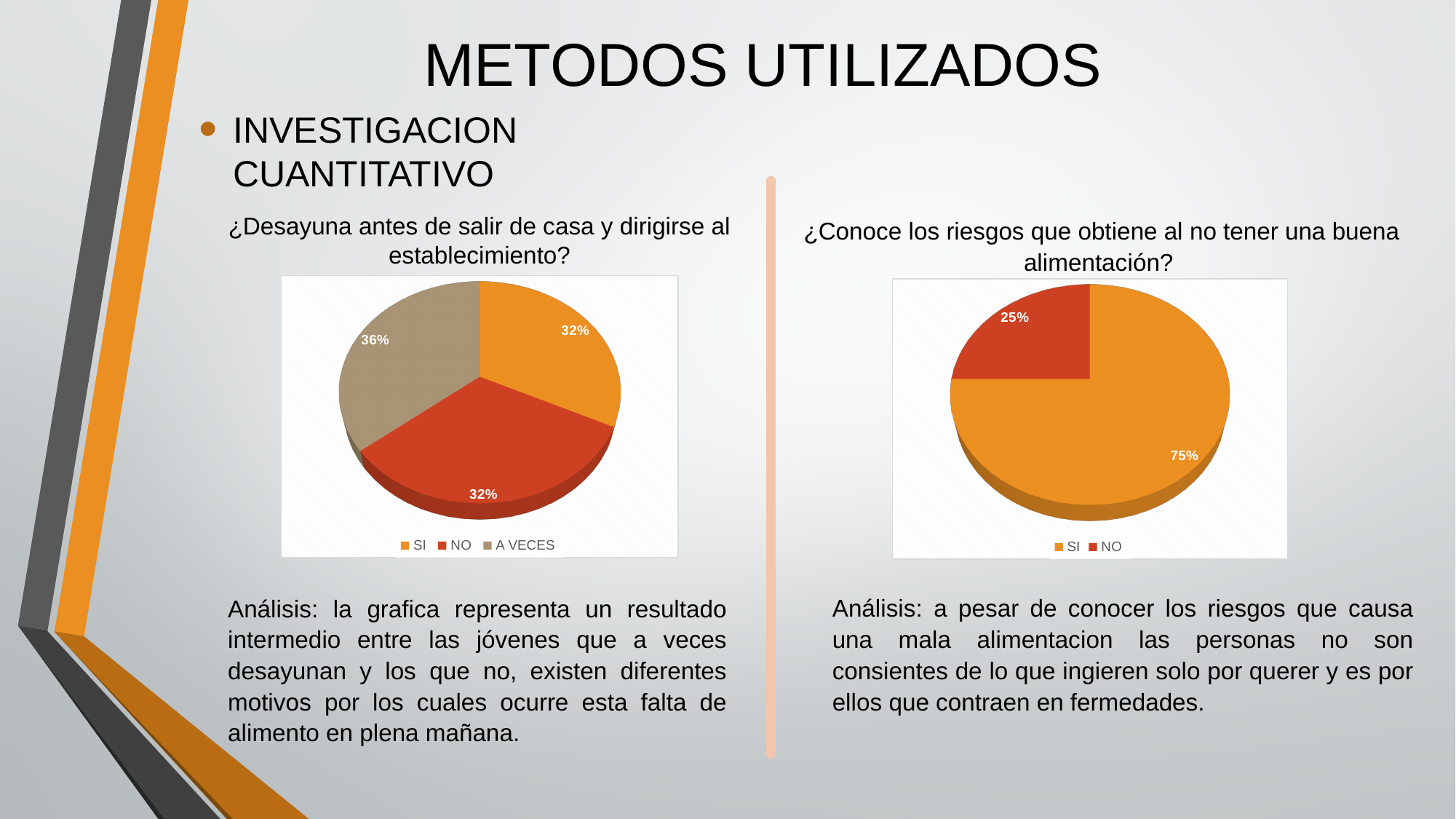

# METODOS UTILIZADOS
INVESTIGACION CUANTITATIVO
¿Desayuna antes de salir de casa y dirigirse al establecimiento?
¿Conoce los riesgos que obtiene al no tener una buena alimentación?

[unsupported chart]

[unsupported chart]

Análisis: la grafica representa un resultado intermedio entre las jóvenes que a veces desayunan y los que no, existen diferentes motivos por los cuales ocurre esta falta de alimento en plena mañana.
Análisis: a pesar de conocer los riesgos que causa una mala alimentacion las personas no son consientes de lo que ingieren solo por querer y es por ellos que contraen en fermedades.